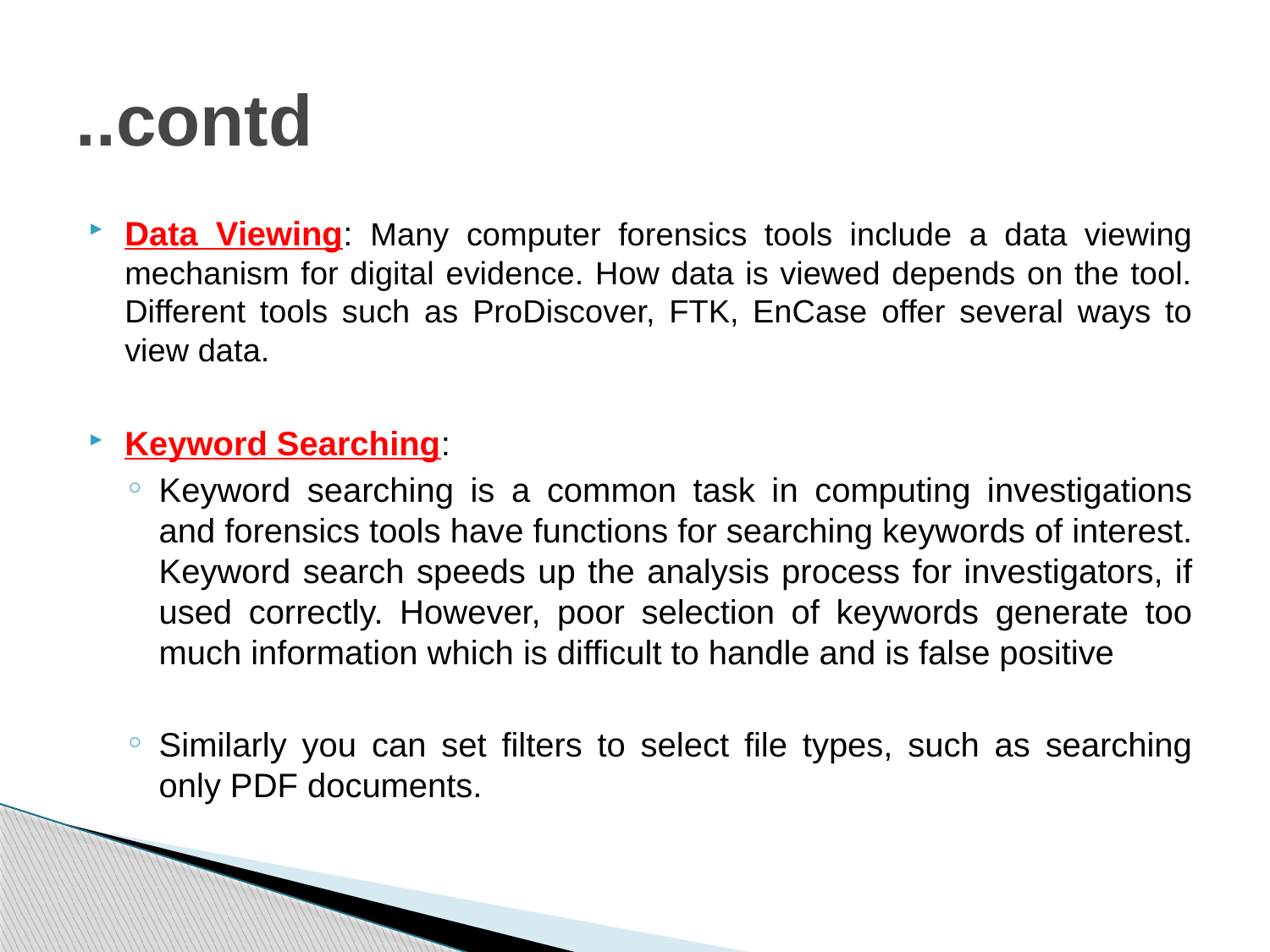

# ..contd
Data Viewing: Many computer forensics tools include a data viewing mechanism for digital evidence. How data is viewed depends on the tool. Different tools such as ProDiscover, FTK, EnCase offer several ways to view data.

Keyword Searching:
Keyword searching is a common task in computing investigations and forensics tools have functions for searching keywords of interest. Keyword search speeds up the analysis process for investigators, if used correctly. However, poor selection of keywords generate too much information which is difficult to handle and is false positive

Similarly you can set filters to select file types, such as searching only PDF documents.